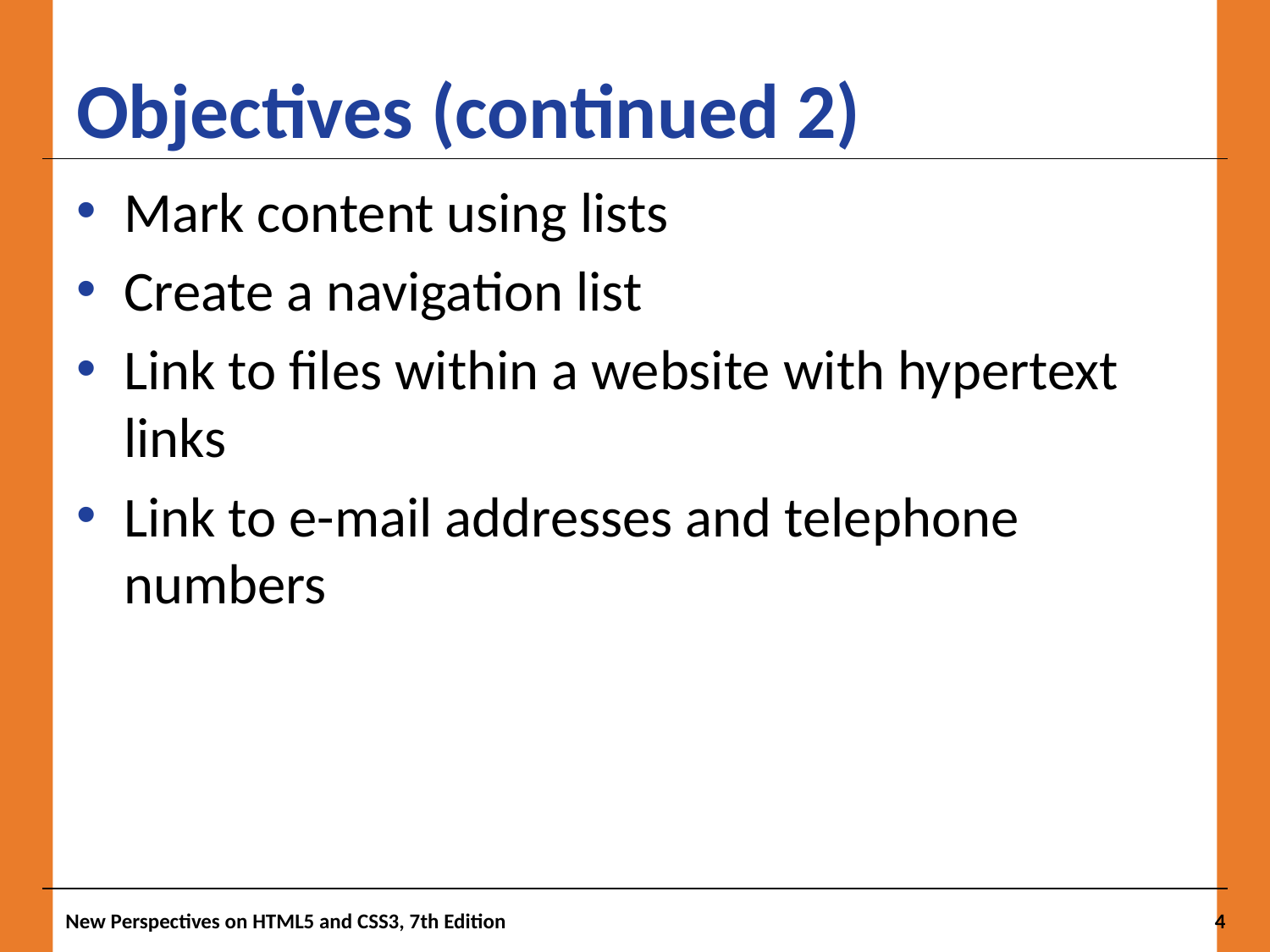

# Objectives (continued 2)
Mark content using lists
Create a navigation list
Link to files within a website with hypertext links
Link to e-mail addresses and telephone numbers
New Perspectives on HTML5 and CSS3, 7th Edition
4